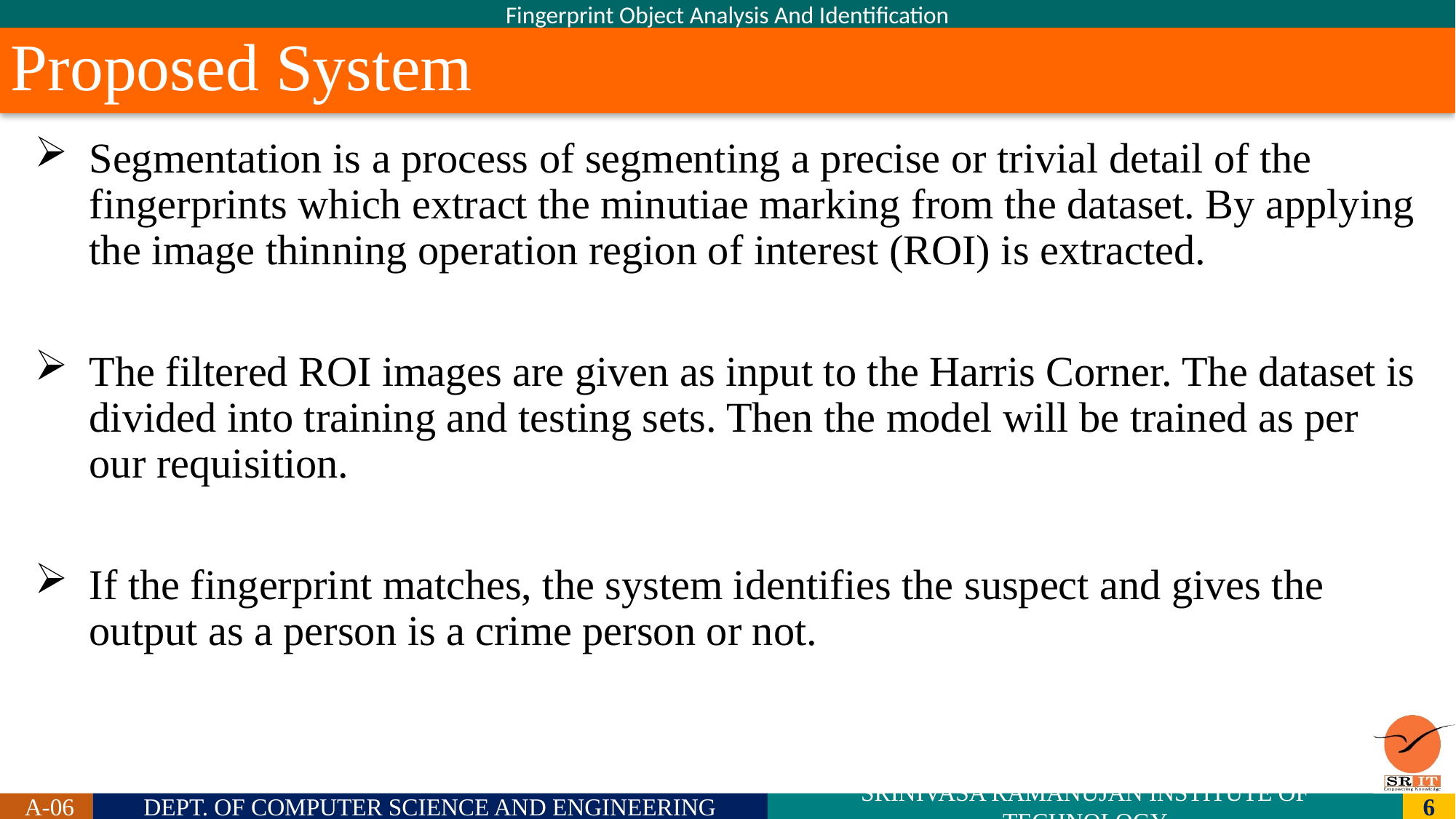

# Proposed System
Segmentation is a process of segmenting a precise or trivial detail of the fingerprints which extract the minutiae marking from the dataset. By applying the image thinning operation region of interest (ROI) is extracted.

The filtered ROI images are given as input to the Harris Corner. The dataset is divided into training and testing sets. Then the model will be trained as per our requisition.

If the fingerprint matches, the system identifies the suspect and gives the output as a person is a crime person or not.